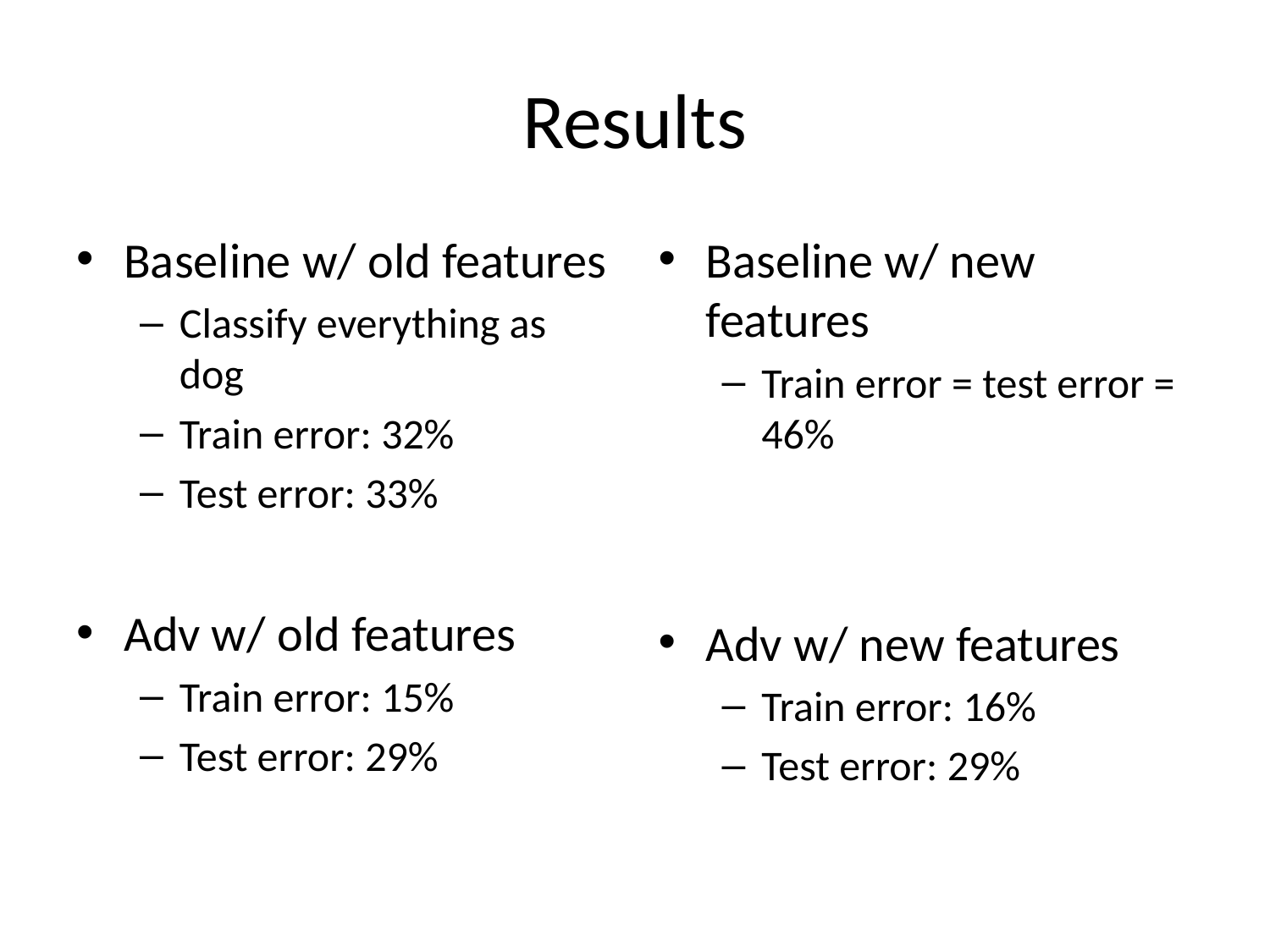

# Results
Baseline w/ old features
Classify everything as dog
Train error: 32%
Test error: 33%

Adv w/ old features
Train error: 15%
Test error: 29%
Baseline w/ new features
Train error = test error = 46%

Adv w/ new features
Train error: 16%
Test error: 29%